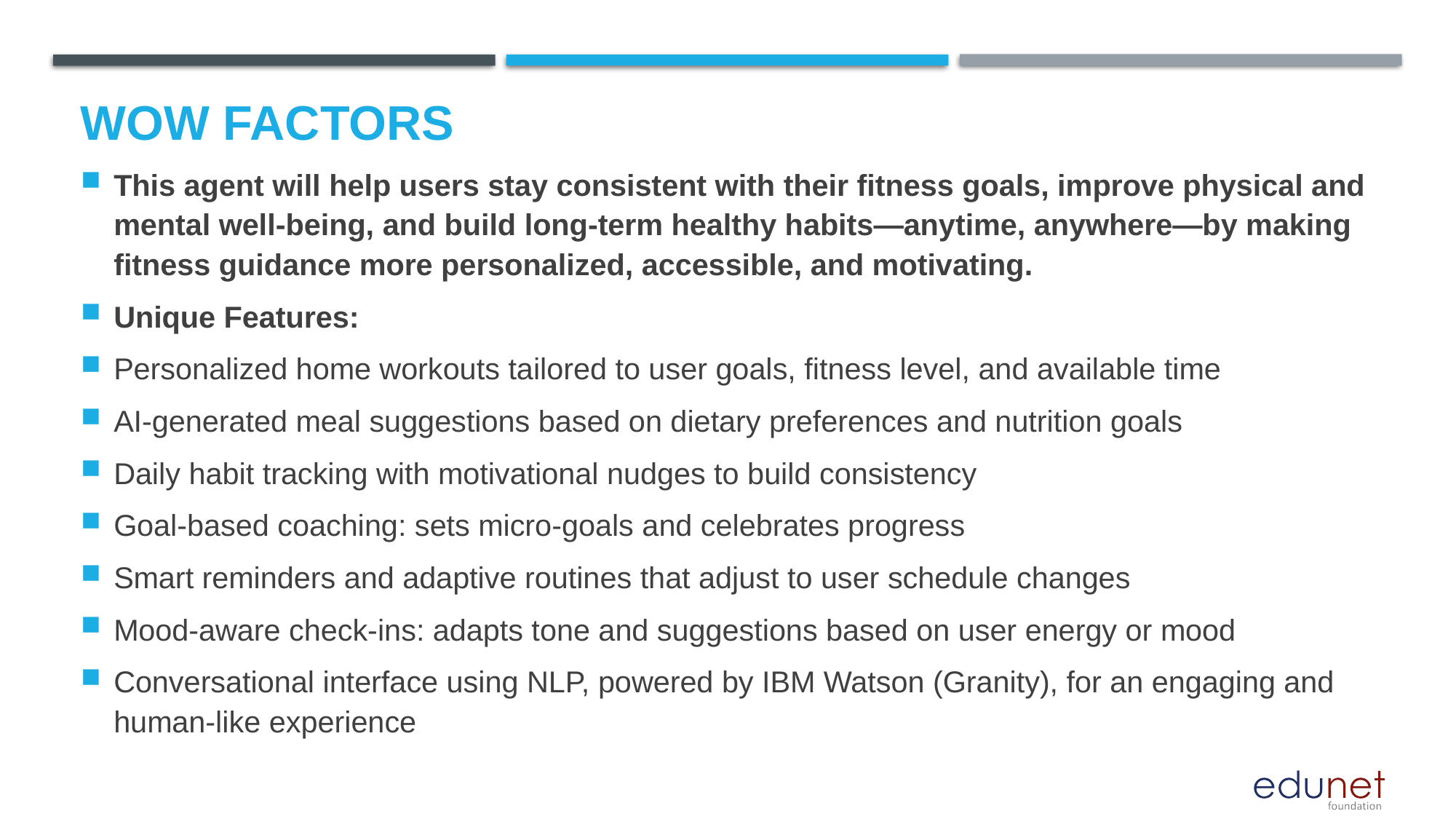

# Wow factors
This agent will help users stay consistent with their fitness goals, improve physical and mental well-being, and build long-term healthy habits—anytime, anywhere—by making fitness guidance more personalized, accessible, and motivating.
Unique Features:
Personalized home workouts tailored to user goals, fitness level, and available time
AI-generated meal suggestions based on dietary preferences and nutrition goals
Daily habit tracking with motivational nudges to build consistency
Goal-based coaching: sets micro-goals and celebrates progress
Smart reminders and adaptive routines that adjust to user schedule changes
Mood-aware check-ins: adapts tone and suggestions based on user energy or mood
Conversational interface using NLP, powered by IBM Watson (Granity), for an engaging and human-like experience